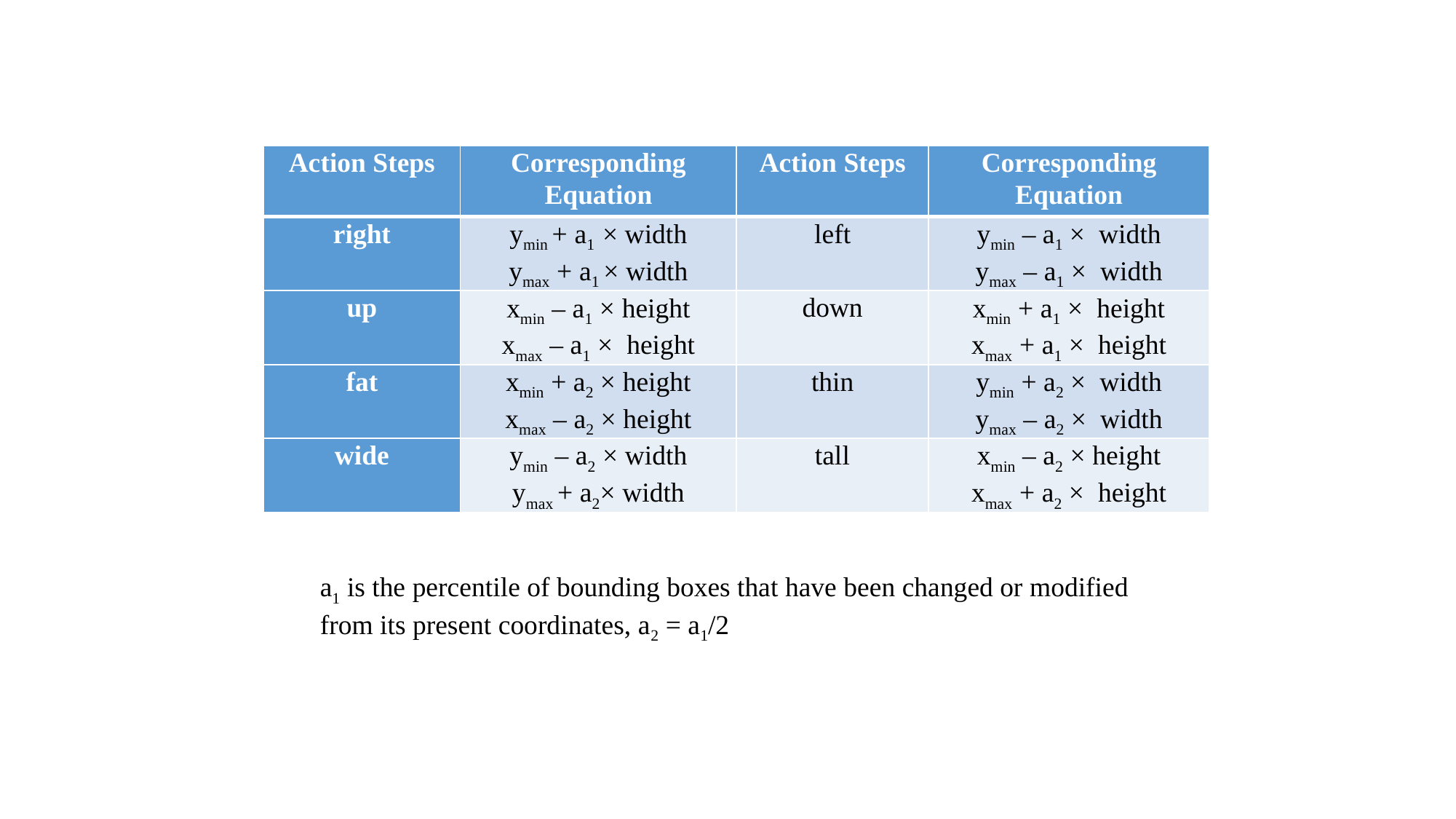

| Action Steps | Corresponding Equation | Action Steps | Corresponding Equation |
| --- | --- | --- | --- |
| right | ymin + a1 × width ymax + a1 × width | left | ymin – a1 × width ymax – a1 × width |
| up | xmin – a1 × height xmax – a1 × height | down | xmin + a1 × height xmax + a1 × height |
| fat | xmin + a2 × height xmax – a2 × height | thin | ymin + a2 × width ymax – a2 × width |
| wide | ymin – a2 × width ymax + a2× width | tall | xmin – a2 × height xmax + a2 × height |
a1 is the percentile of bounding boxes that have been changed or modified from its present coordinates, a2 = a1/2